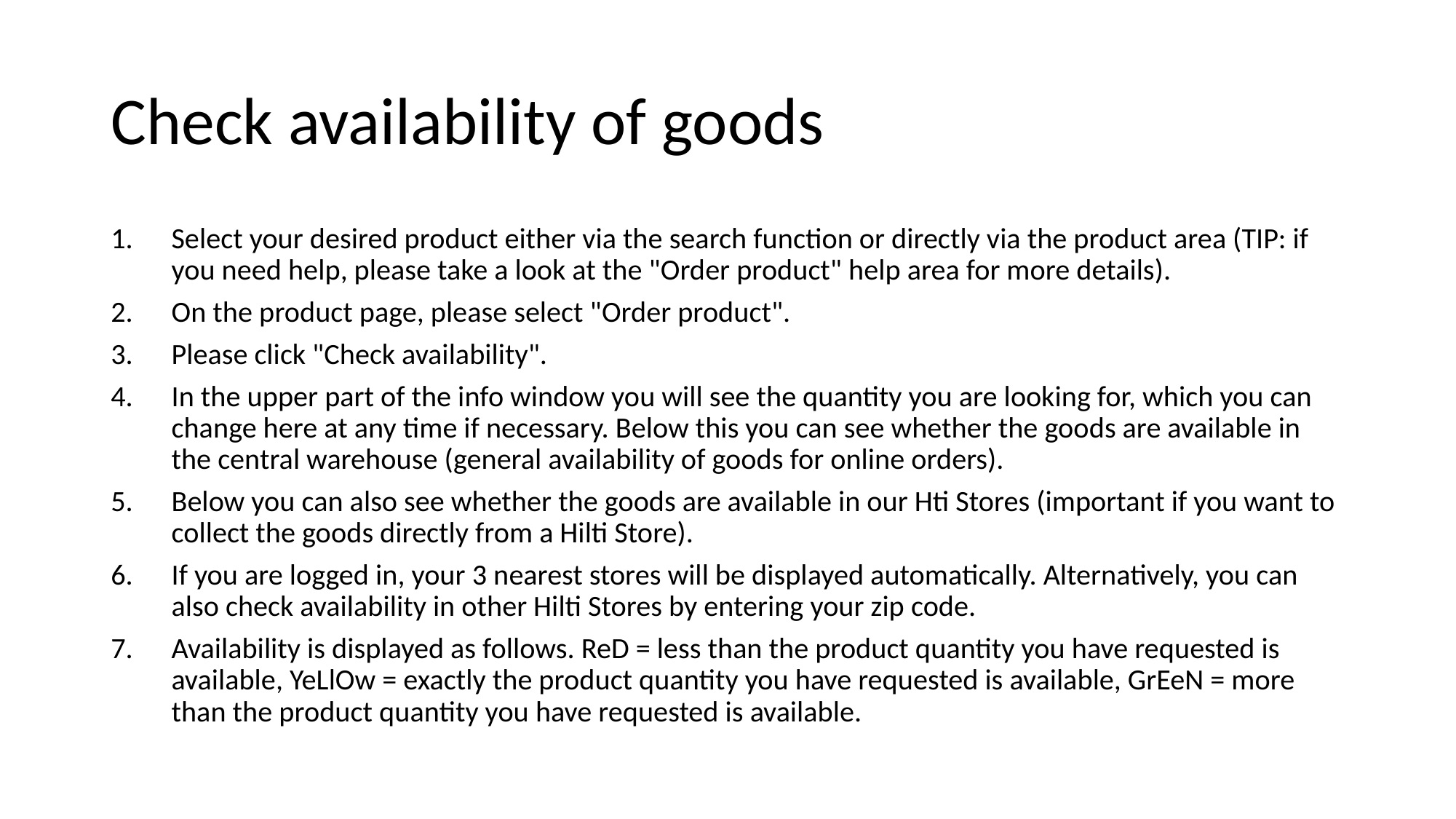

# Check availability of goods
Select your desired product either via the search function or directly via the product area (TIP: if you need help, please take a look at the "Order product" help area for more details).
On the product page, please select "Order product".
Please click "Check availability".
In the upper part of the info window you will see the quantity you are looking for, which you can change here at any time if necessary. Below this you can see whether the goods are available in the central warehouse (general availability of goods for online orders).
Below you can also see whether the goods are available in our Hti Stores (important if you want to collect the goods directly from a Hilti Store).
If you are logged in, your 3 nearest stores will be displayed automatically. Alternatively, you can also check availability in other Hilti Stores by entering your zip code.
Availability is displayed as follows. ReD = less than the product quantity you have requested is available, YeLlOw = exactly the product quantity you have requested is available, GrEeN = more than the product quantity you have requested is available.